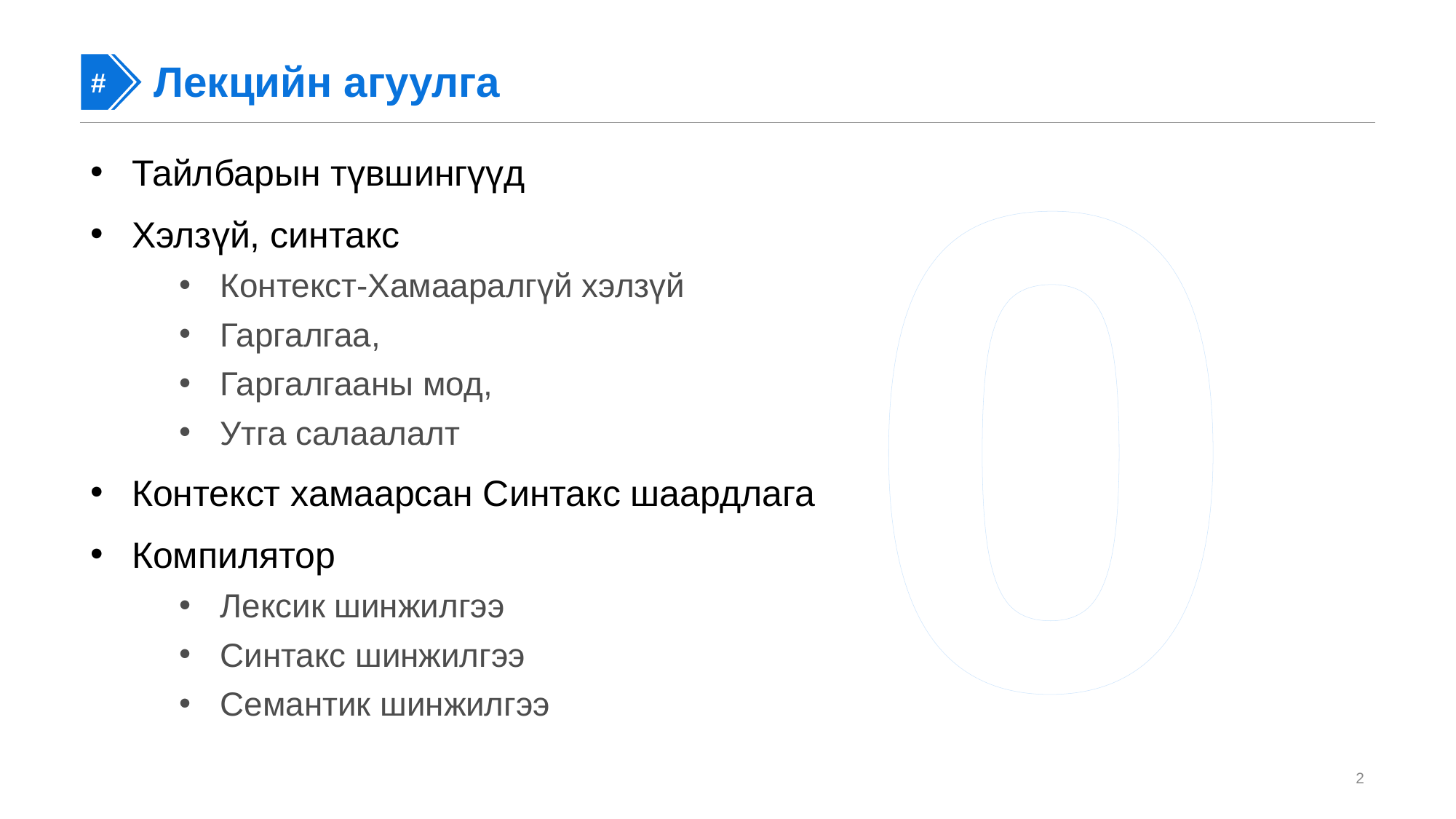

02
#
#
Лекцийн агуулга
Тайлбарын түвшингүүд
Хэлзүй, синтакс
Контекст-Хамааралгүй хэлзүй
Гаргалгаа,
Гаргалгааны мод,
Утга салаалалт
Контекст хамаарсан Синтакс шаардлага
Компилятор
Лексик шинжилгээ
Синтакс шинжилгээ
Семантик шинжилгээ
2